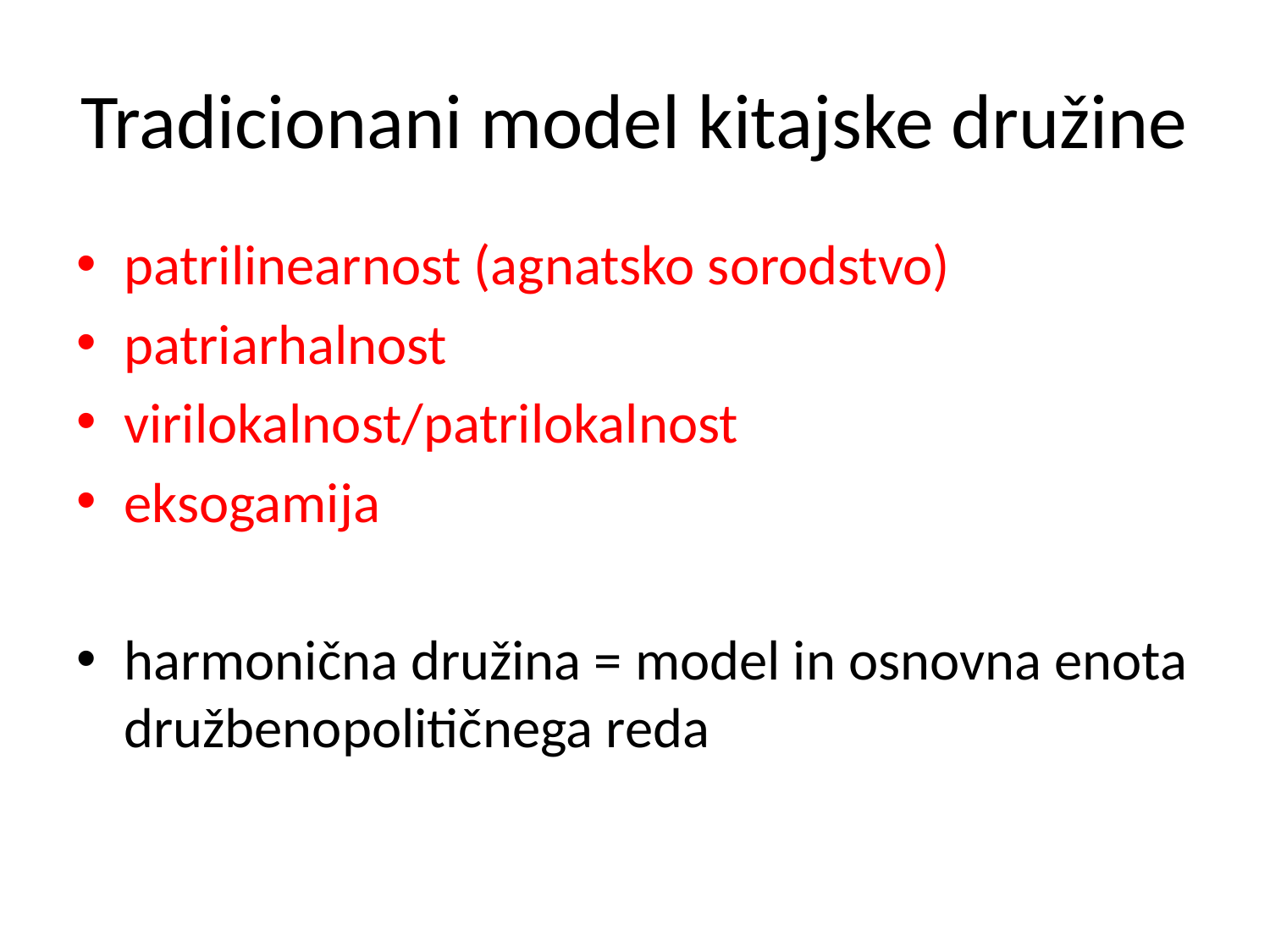

# Tradicionani model kitajske družine
patrilinearnost (agnatsko sorodstvo)
patriarhalnost
virilokalnost/patrilokalnost
eksogamija

harmonična družina = model in osnovna enota družbenopolitičnega reda